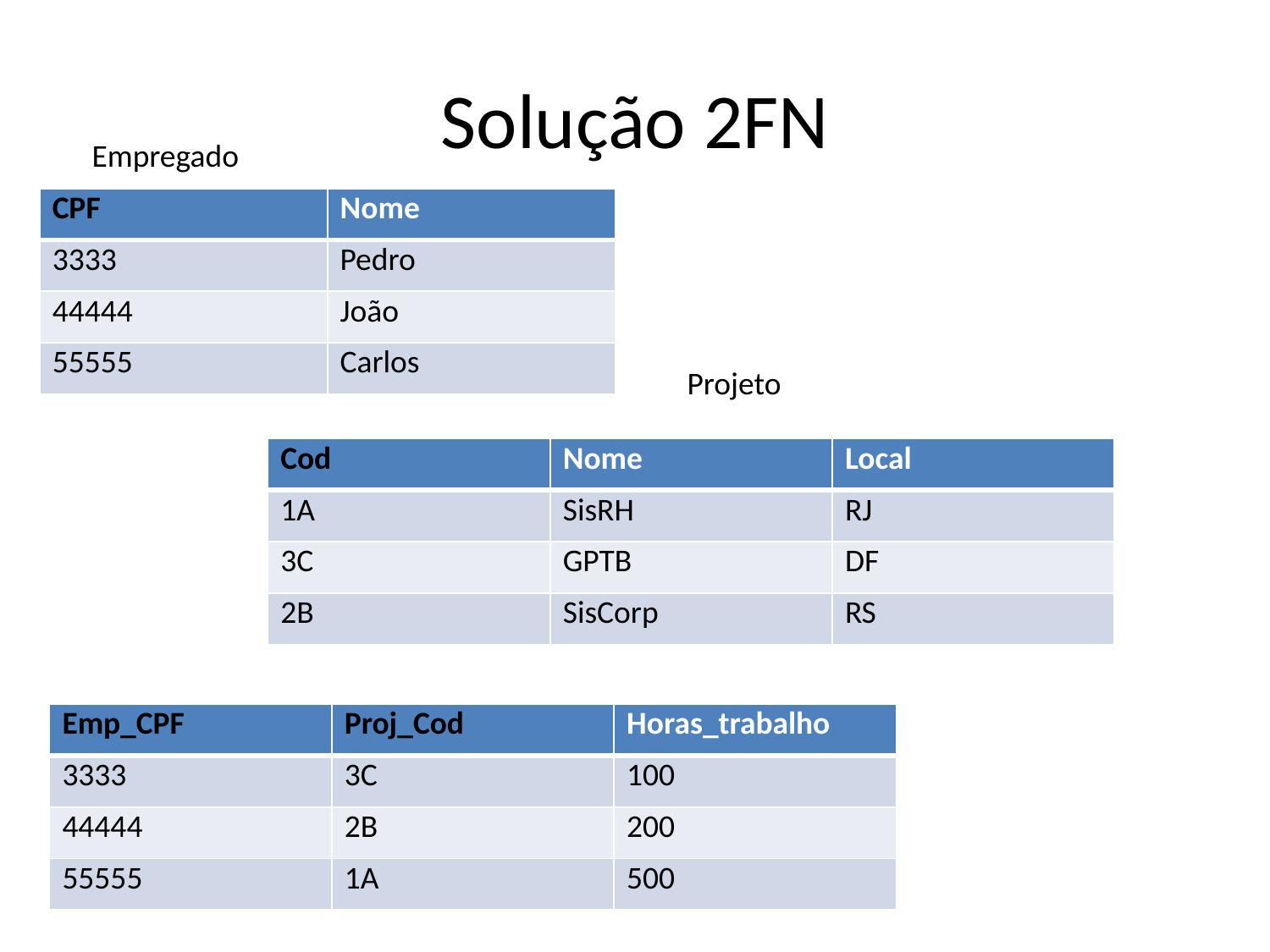

# Solução 2FN
Empregado
| CPF | Nome |
| --- | --- |
| 3333 | Pedro |
| 44444 | João |
| 55555 | Carlos |
Projeto
| Cod | Nome | Local |
| --- | --- | --- |
| 1A | SisRH | RJ |
| 3C | GPTB | DF |
| 2B | SisCorp | RS |
| Emp\_CPF | Proj\_Cod | Horas\_trabalho |
| --- | --- | --- |
| 3333 | 3C | 100 |
| 44444 | 2B | 200 |
| 55555 | 1A | 500 |